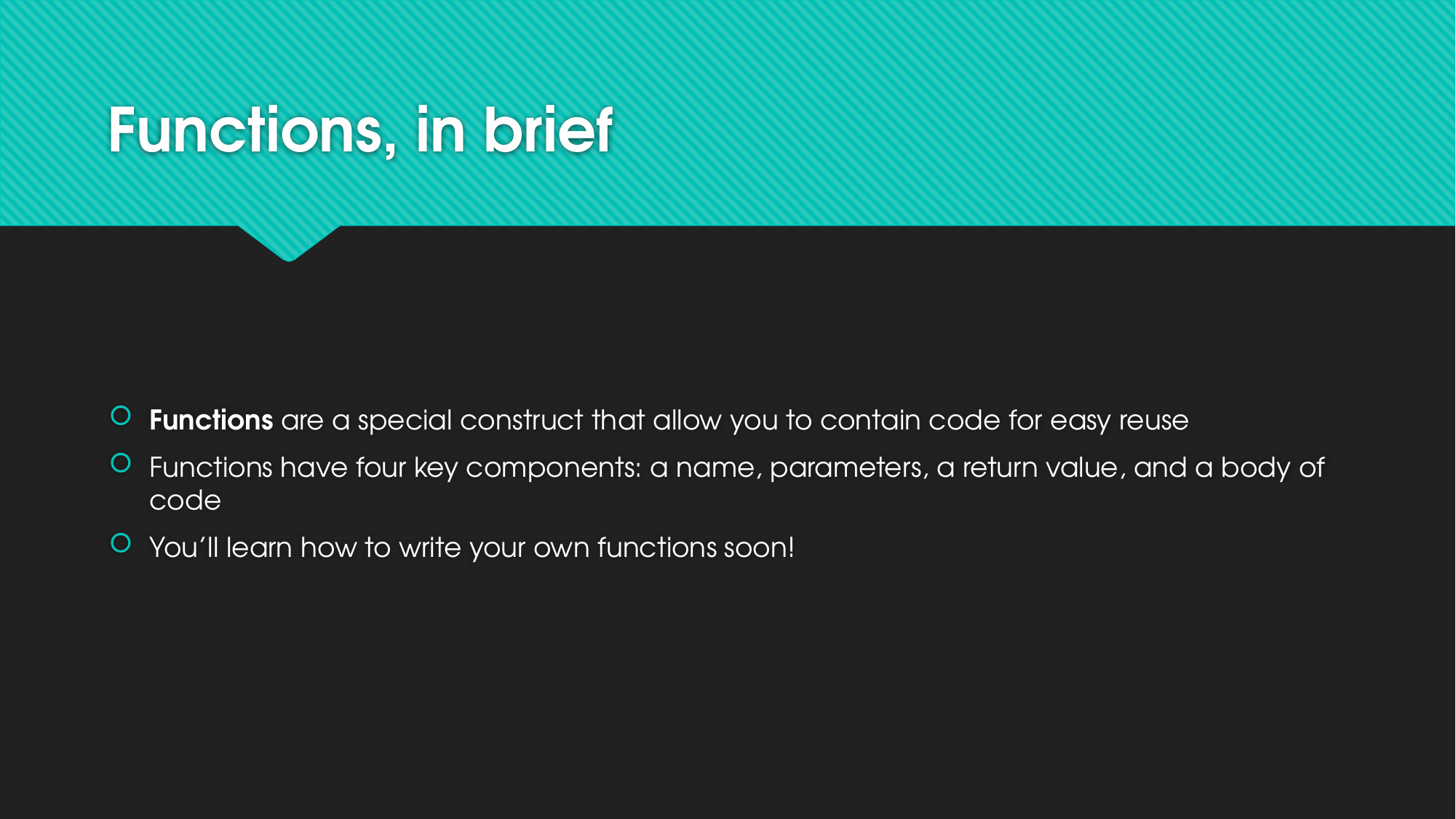

# Functions, in brief
Functions are a special construct that allow you to contain code for easy reuse
Functions have four key components: a name, parameters, a return value, and a body of code
You’ll learn how to write your own functions soon!